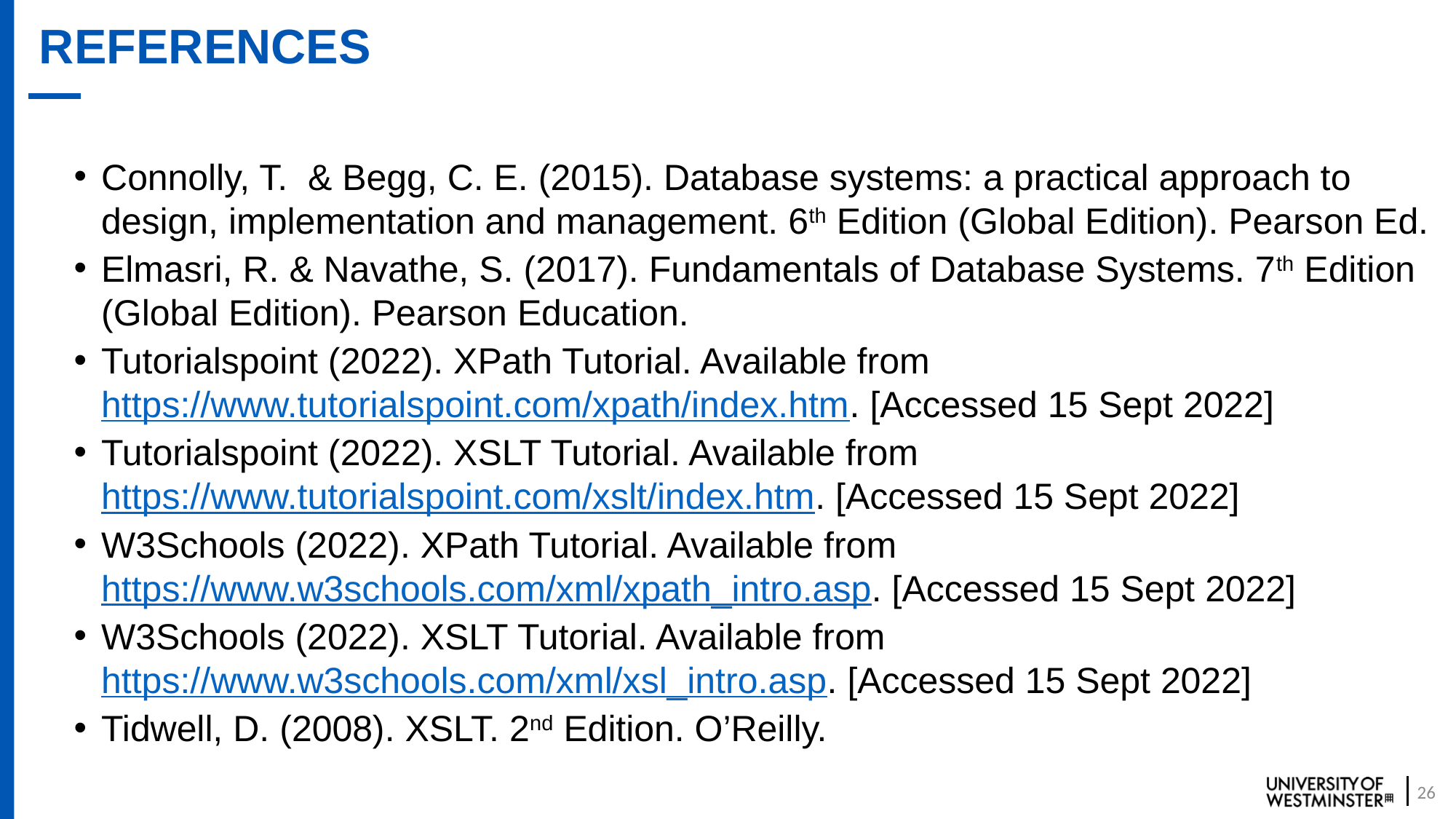

# REFERENCES
Connolly, T.  & Begg, C. E. (2015). Database systems: a practical approach to design, implementation and management. 6th Edition (Global Edition). Pearson Ed.
Elmasri, R. & Navathe, S. (2017). Fundamentals of Database Systems. 7th Edition (Global Edition). Pearson Education.
Tutorialspoint (2022). XPath Tutorial. Available from https://www.tutorialspoint.com/xpath/index.htm. [Accessed 15 Sept 2022]
Tutorialspoint (2022). XSLT Tutorial. Available from https://www.tutorialspoint.com/xslt/index.htm. [Accessed 15 Sept 2022]
W3Schools (2022). XPath Tutorial. Available from https://www.w3schools.com/xml/xpath_intro.asp. [Accessed 15 Sept 2022]
W3Schools (2022). XSLT Tutorial. Available from https://www.w3schools.com/xml/xsl_intro.asp. [Accessed 15 Sept 2022]
Tidwell, D. (2008). XSLT. 2nd Edition. O’Reilly.
26